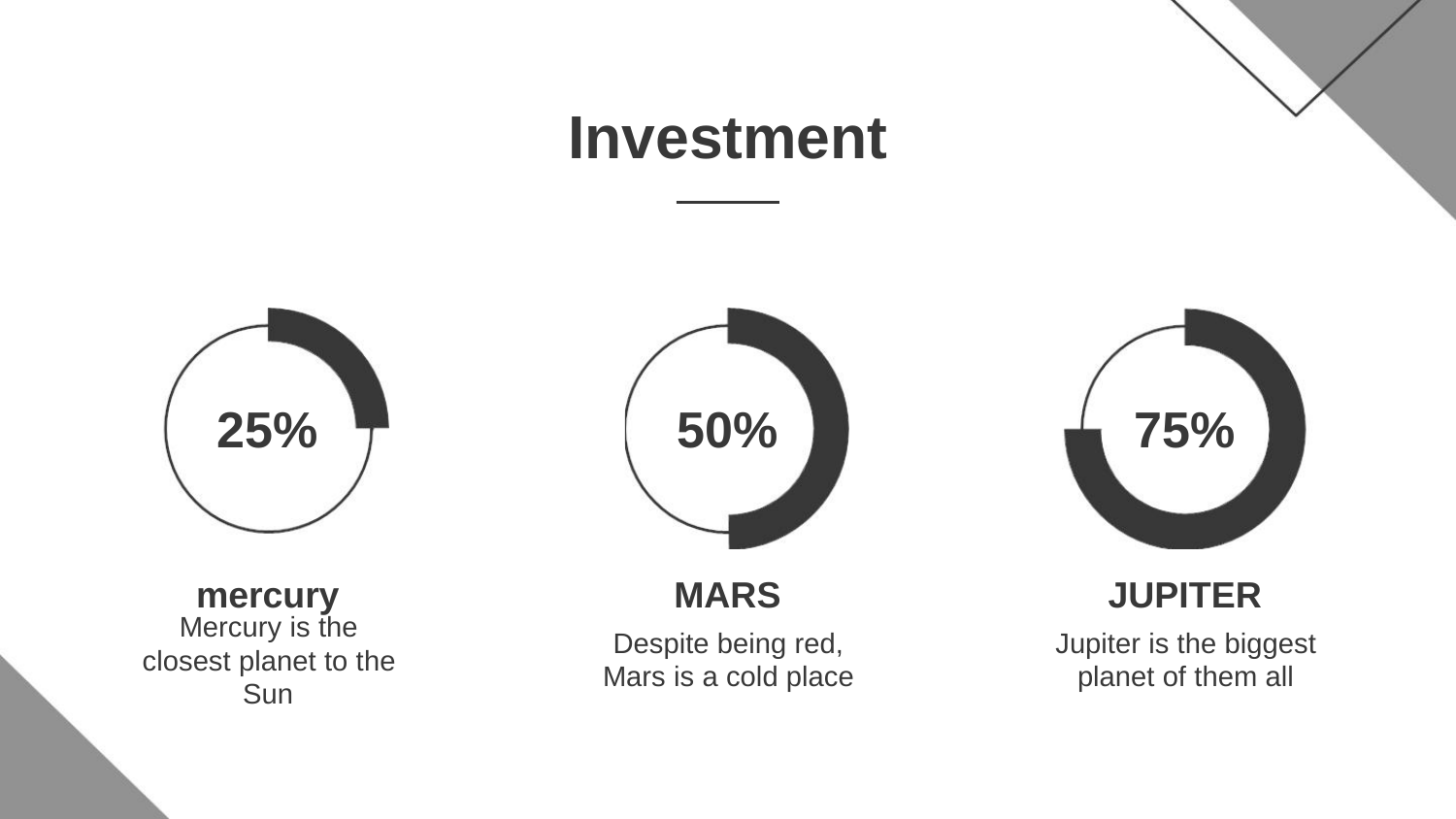

Investment

25%
75%
50%
mercury
MARS
JUPITER
Mercury is the
Despite being red,
Mars is a cold place
Jupiter is the biggest
planet of them all
closest planet to the
Sun